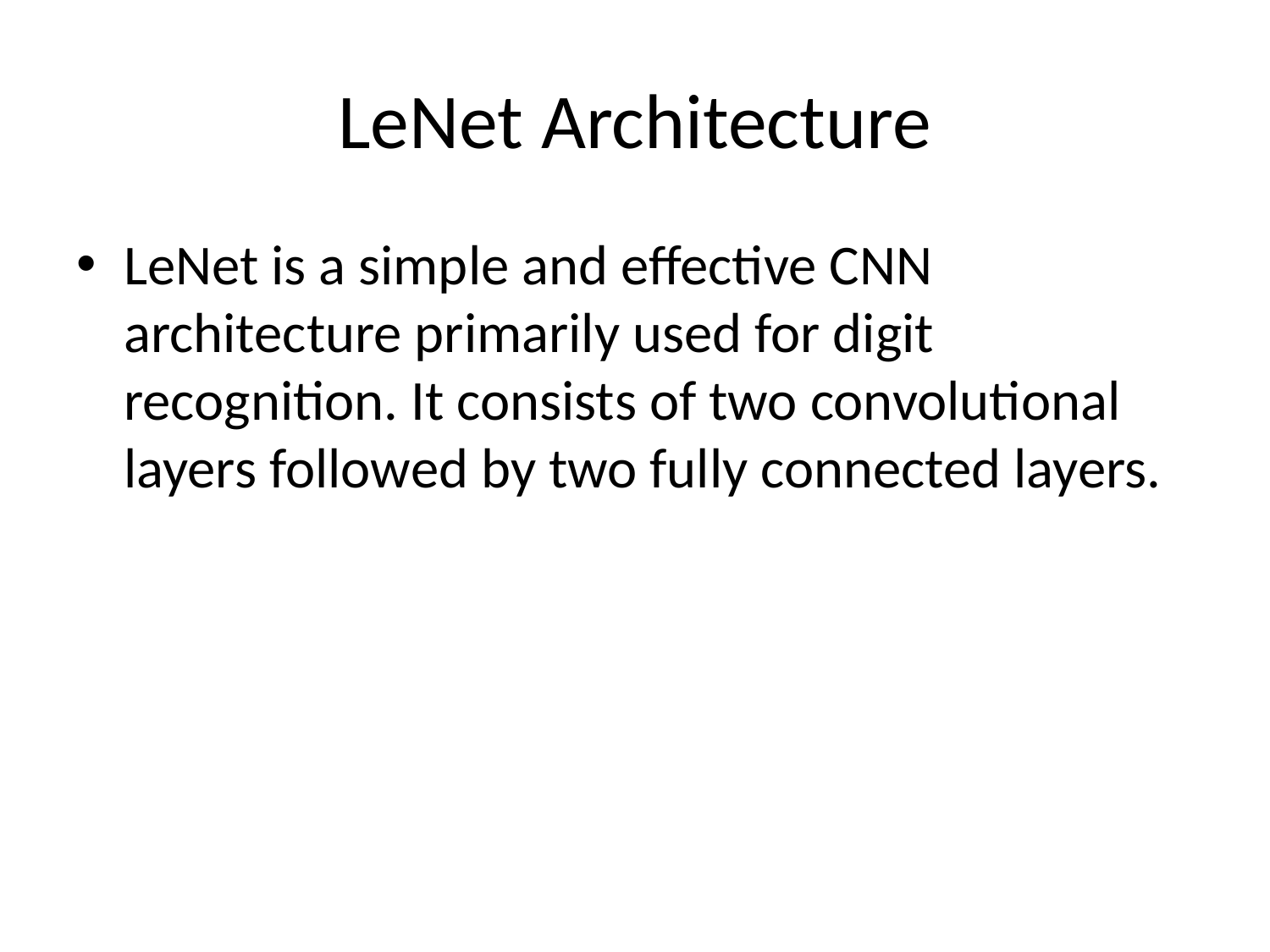

# LeNet Architecture
LeNet is a simple and effective CNN architecture primarily used for digit recognition. It consists of two convolutional layers followed by two fully connected layers.